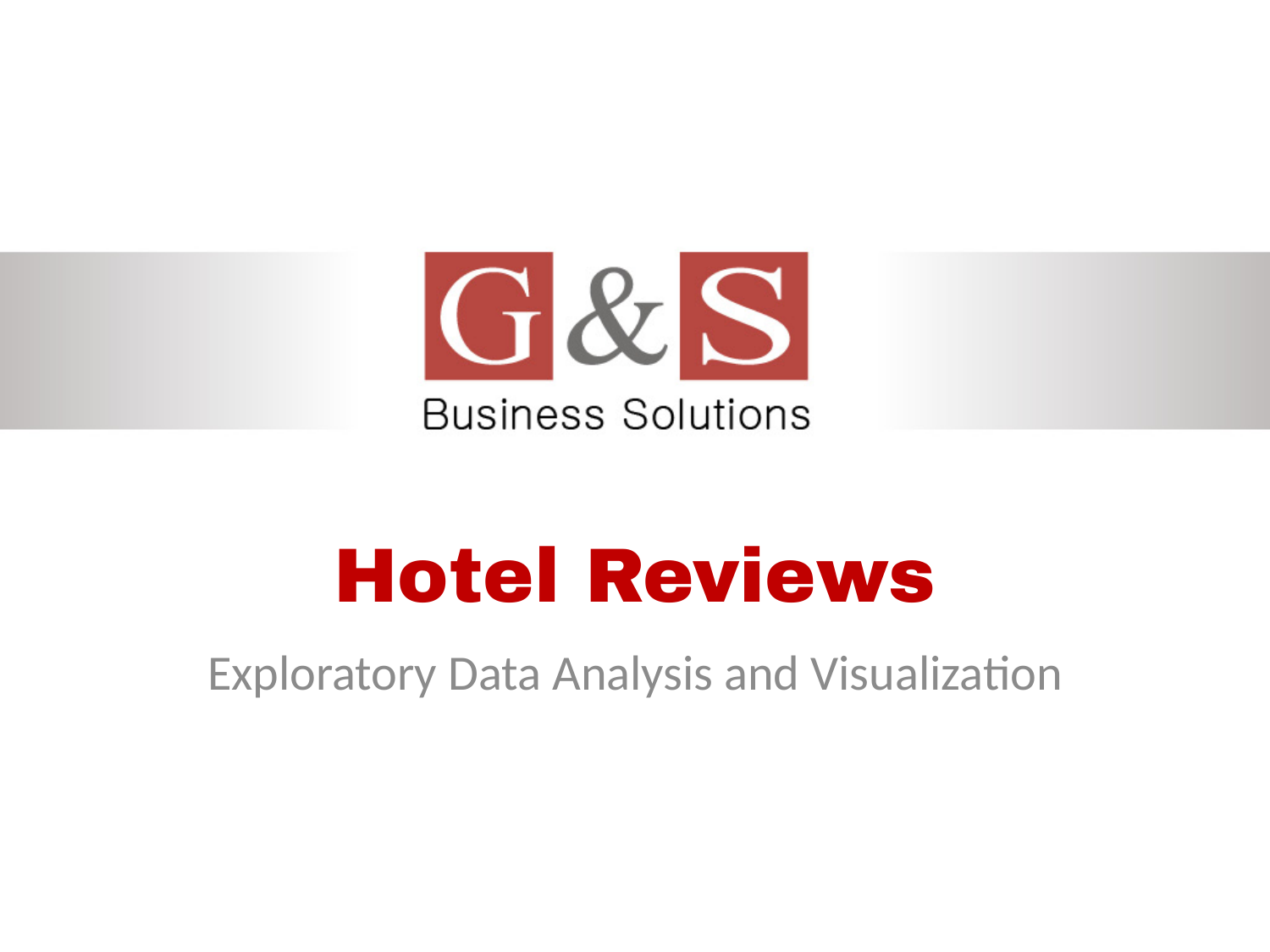

# Hotel Reviews
Exploratory Data Analysis and Visualization